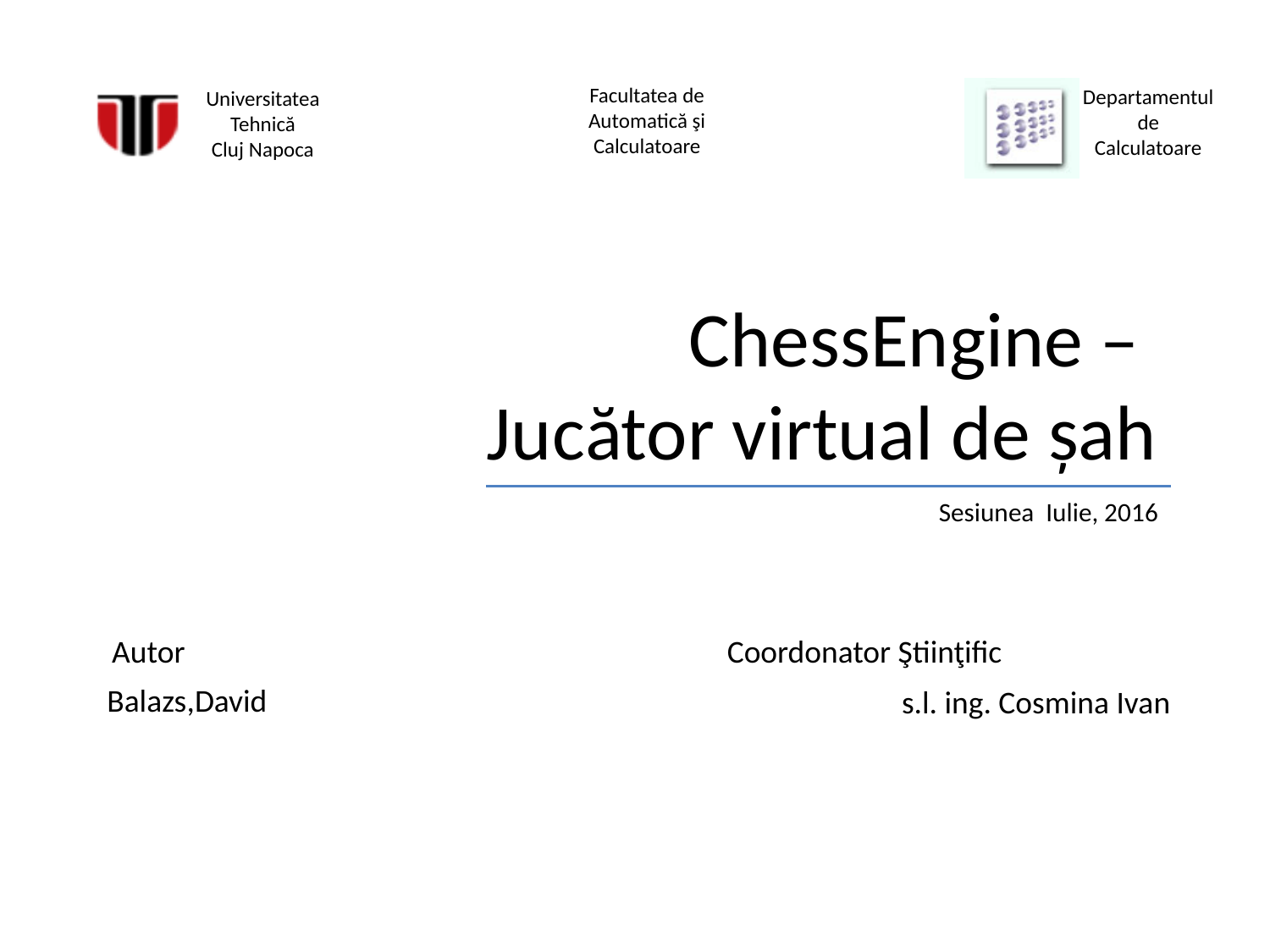

# ChessEngine – Jucător virtual de șah
Sesiunea  Iulie, 2016
Balazs,David
		s.l. ing. Cosmina Ivan